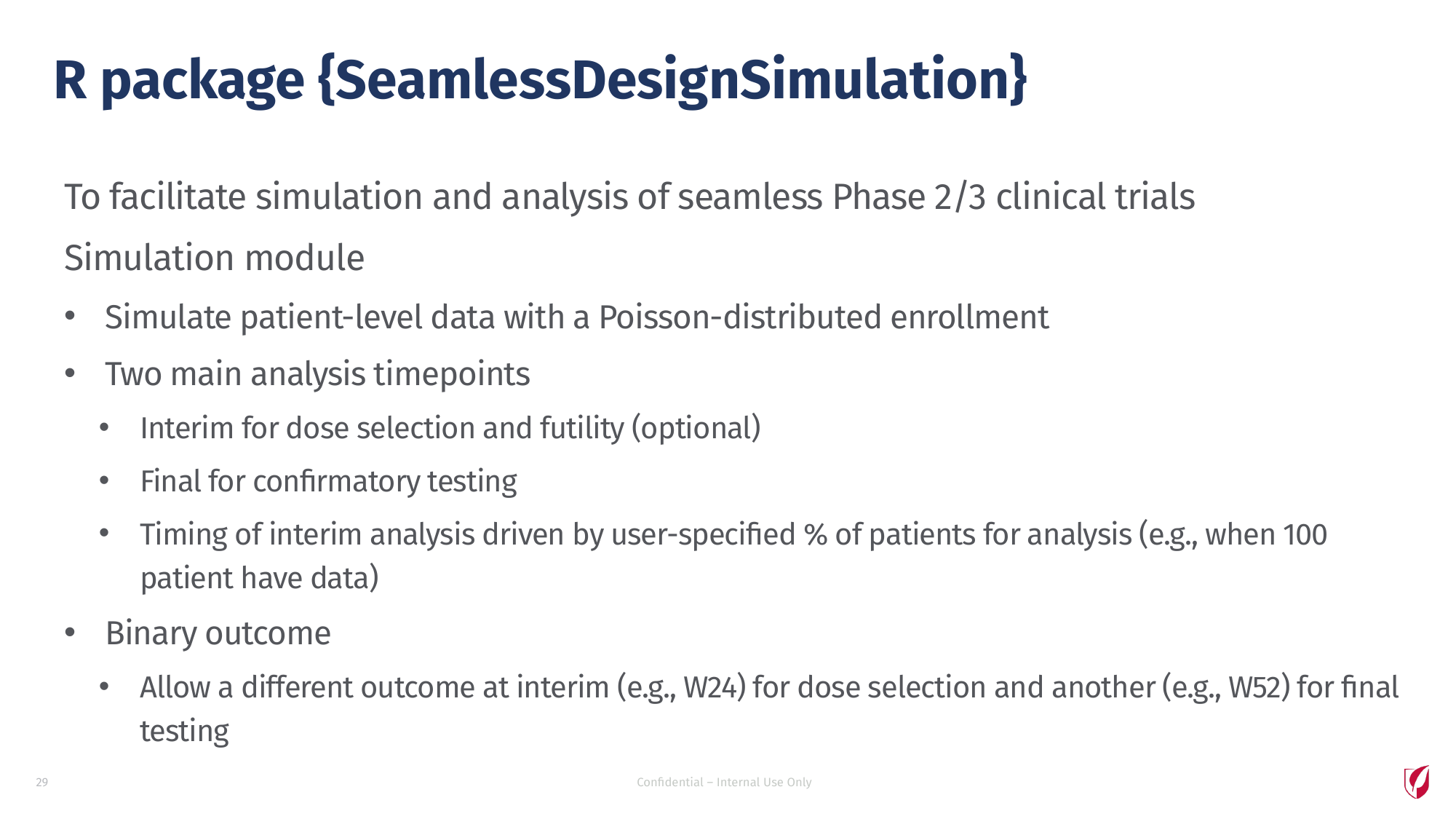

# R package {SeamlessDesignSimulation}
To facilitate simulation and analysis of seamless Phase 2/3 clinical trials
Simulation module
Simulate patient-level data with a Poisson-distributed enrollment
Two main analysis timepoints
Interim for dose selection and futility (optional)
Final for confirmatory testing
Timing of interim analysis driven by user-specified % of patients for analysis (e.g., when 100 patient have data)
Binary outcome
Allow a different outcome at interim (e.g., W24) for dose selection and another (e.g., W52) for final testing